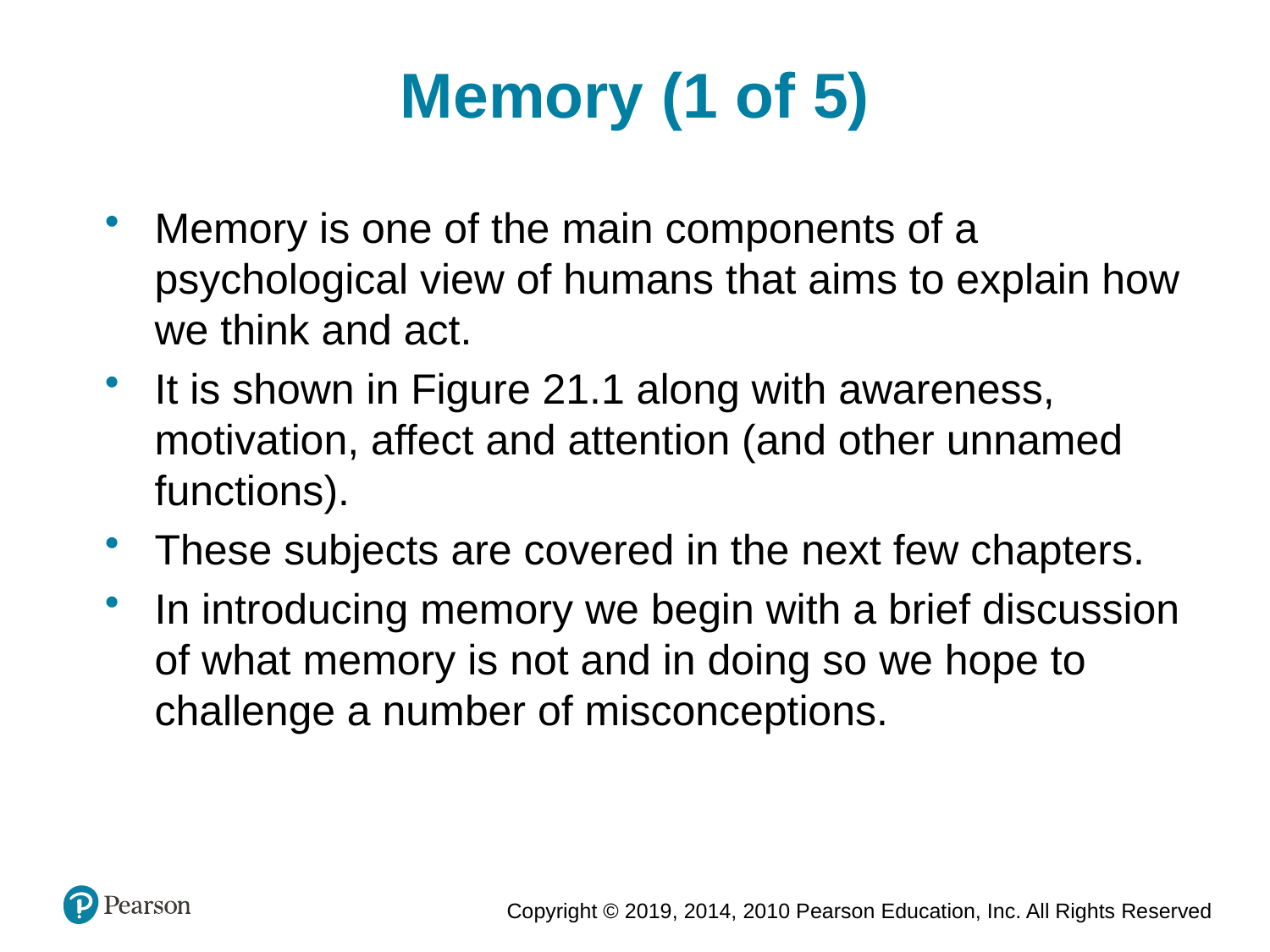

Memory (1 of 5)
Memory is one of the main components of a psychological view of humans that aims to explain how we think and act.
It is shown in Figure 21.1 along with awareness, motivation, affect and attention (and other unnamed functions).
These subjects are covered in the next few chapters.
In introducing memory we begin with a brief discussion of what memory is not and in doing so we hope to challenge a number of misconceptions.